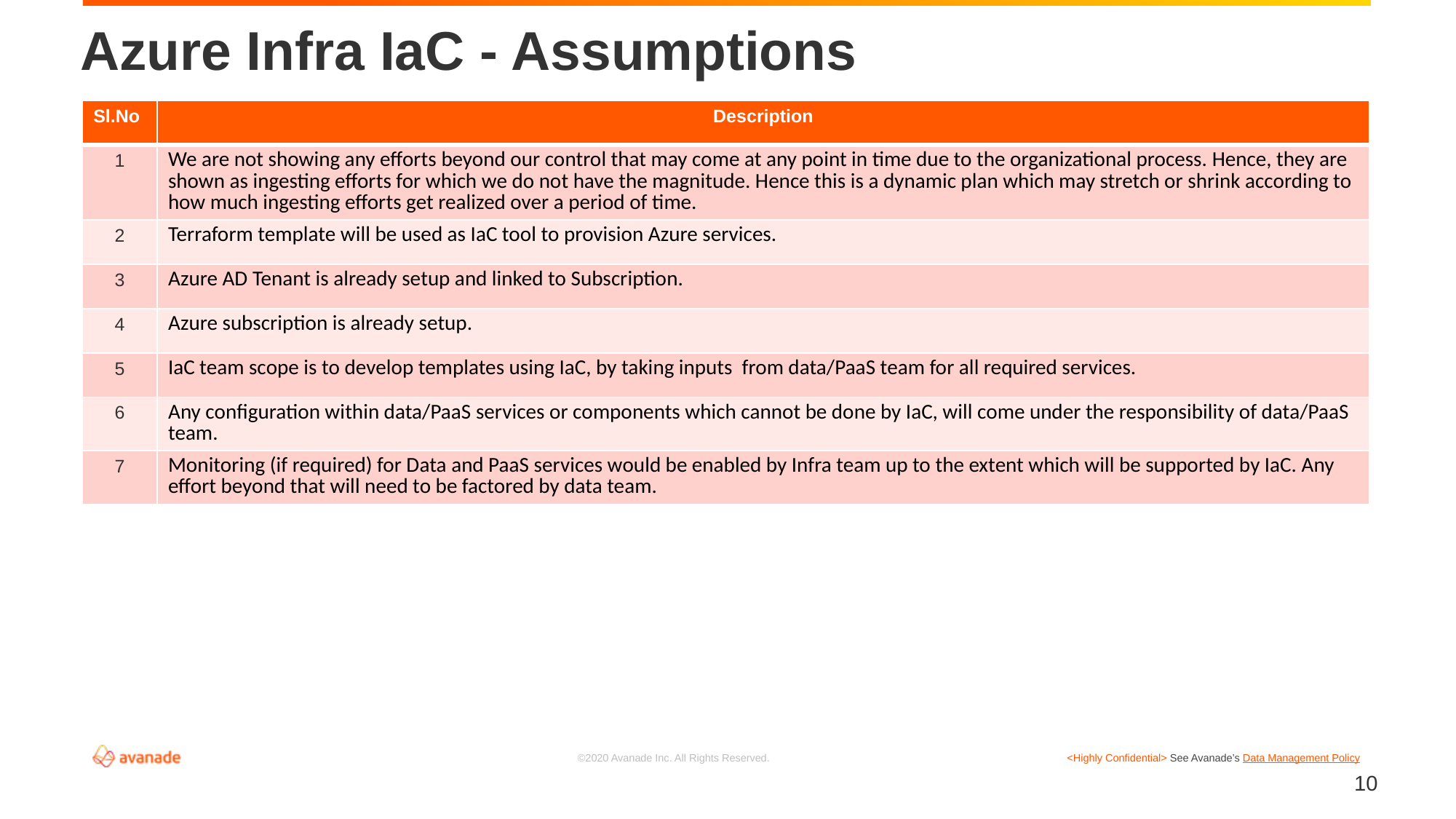

# Azure Infra IaC - Assumptions
| Sl.No | Description |
| --- | --- |
| 1 | We are not showing any efforts beyond our control that may come at any point in time due to the organizational process. Hence, they are shown as ingesting efforts for which we do not have the magnitude. Hence this is a dynamic plan which may stretch or shrink according to how much ingesting efforts get realized over a period of time. |
| 2 | Terraform template will be used as IaC tool to provision Azure services. |
| 3 | Azure AD Tenant is already setup and linked to Subscription. |
| 4 | Azure subscription is already setup. |
| 5 | IaC team scope is to develop templates using IaC, by taking inputs from data/PaaS team for all required services. |
| 6 | Any configuration within data/PaaS services or components which cannot be done by IaC, will come under the responsibility of data/PaaS team. |
| 7 | Monitoring (if required) for Data and PaaS services would be enabled by Infra team up to the extent which will be supported by IaC. Any effort beyond that will need to be factored by data team. |
10